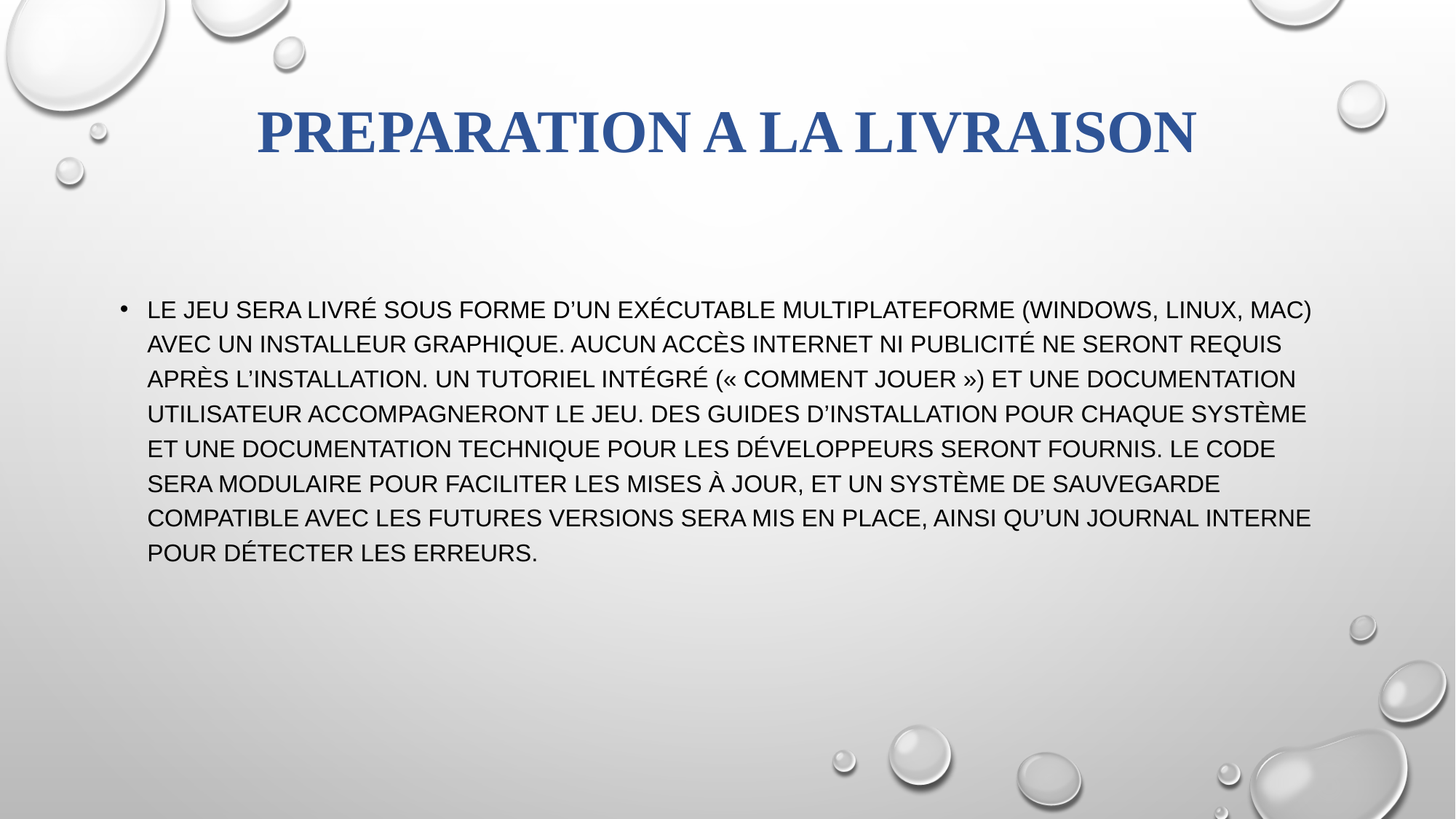

# PREPARATION A LA LIVRAISON
Le jeu sera livré sous forme d’un exécutable multiplateforme (Windows, Linux, Mac) avec un installeur graphique. Aucun accès Internet ni publicité ne seront requis après l’installation. Un tutoriel intégré (« Comment jouer ») et une documentation utilisateur accompagneront le jeu. Des guides d’installation pour chaque système et une documentation technique pour les développeurs seront fournis. Le code sera modulaire pour faciliter les mises à jour, et un système de sauvegarde compatible avec les futures versions sera mis en place, ainsi qu’un journal interne pour détecter les erreurs.